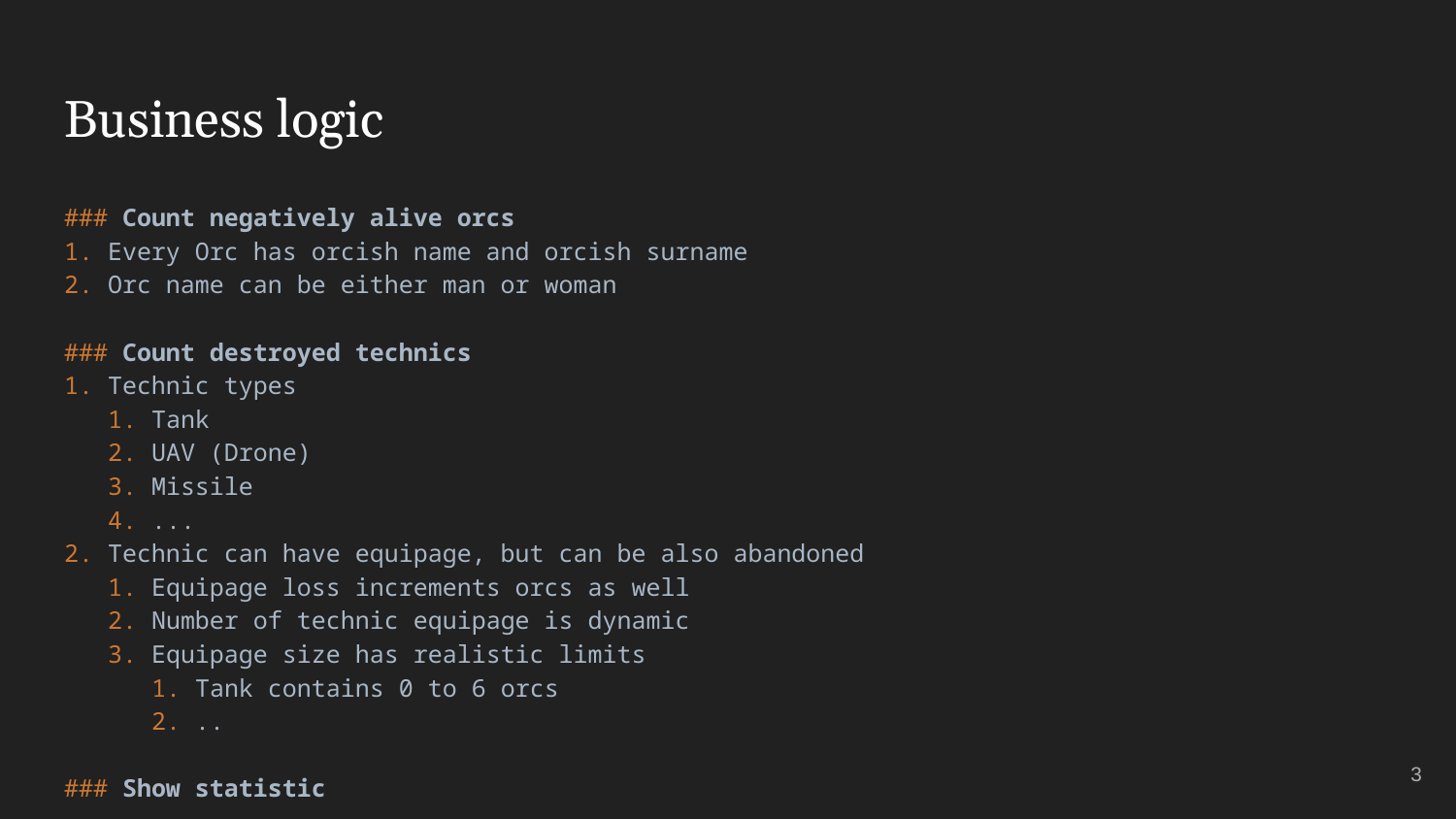

# Business logic
### Count negatively alive orcs 1. Every Orc has orcish name and orcish surname 2. Orc name can be either man or woman ### Count destroyed technics 1. Technic types 1. Tank 2. UAV (Drone) 3. Missile 4. ... 2. Technic can have equipage, but can be also abandoned 1. Equipage loss increments orcs as well 2. Number of technic equipage is dynamic 3. Equipage size has realistic limits 1. Tank contains 0 to 6 orcs 2. ..

### Show statistic
3